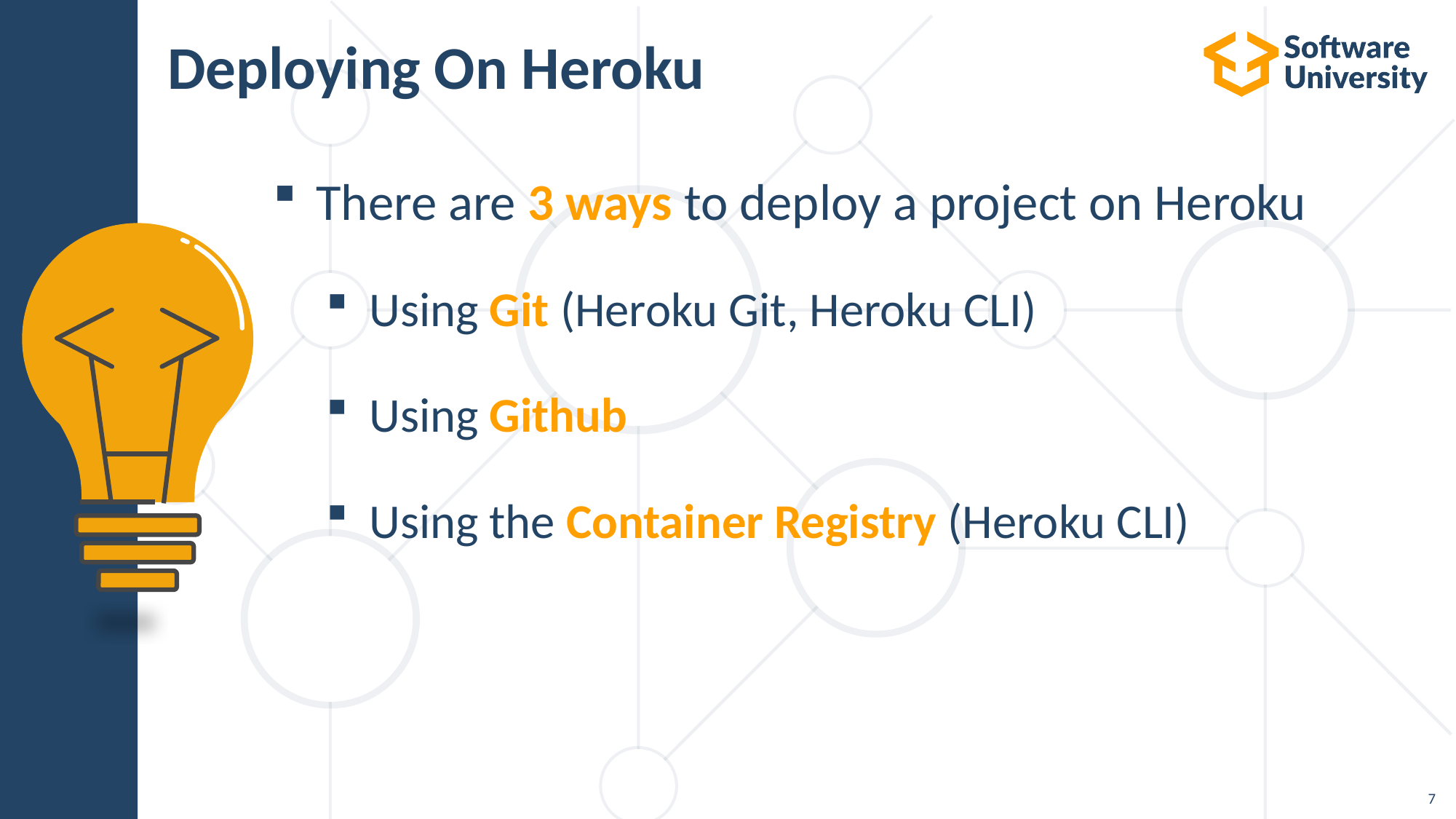

# Deploying On Heroku
There are 3 ways to deploy a project on Heroku
Using Git (Heroku Git, Heroku CLI)
Using Github
Using the Container Registry (Heroku CLI)
7